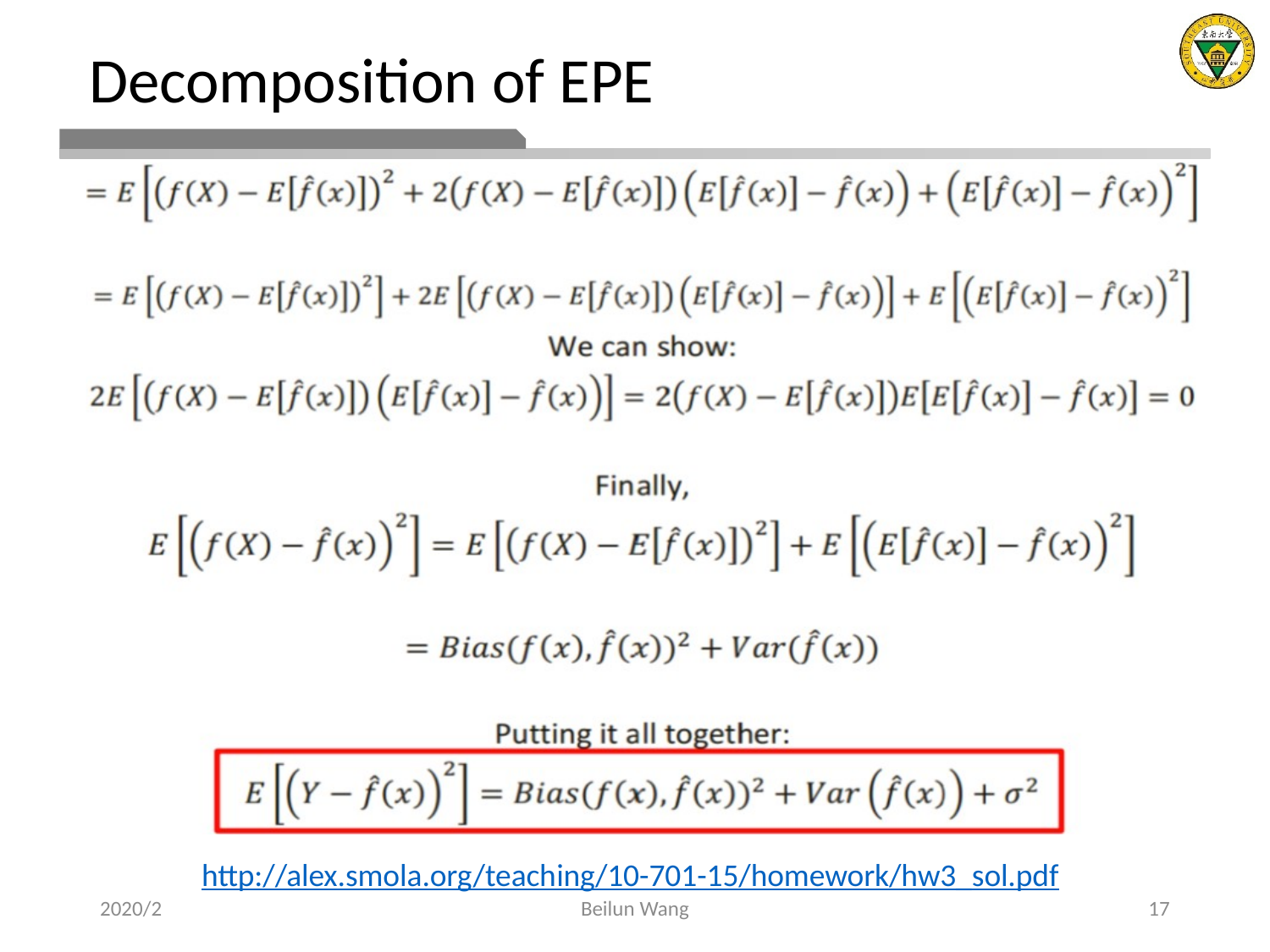

# Decomposition of EPE

http://alex.smola.org/teaching/10-701-15/homework/hw3_sol.pdf
2020/2
Beilun Wang
17